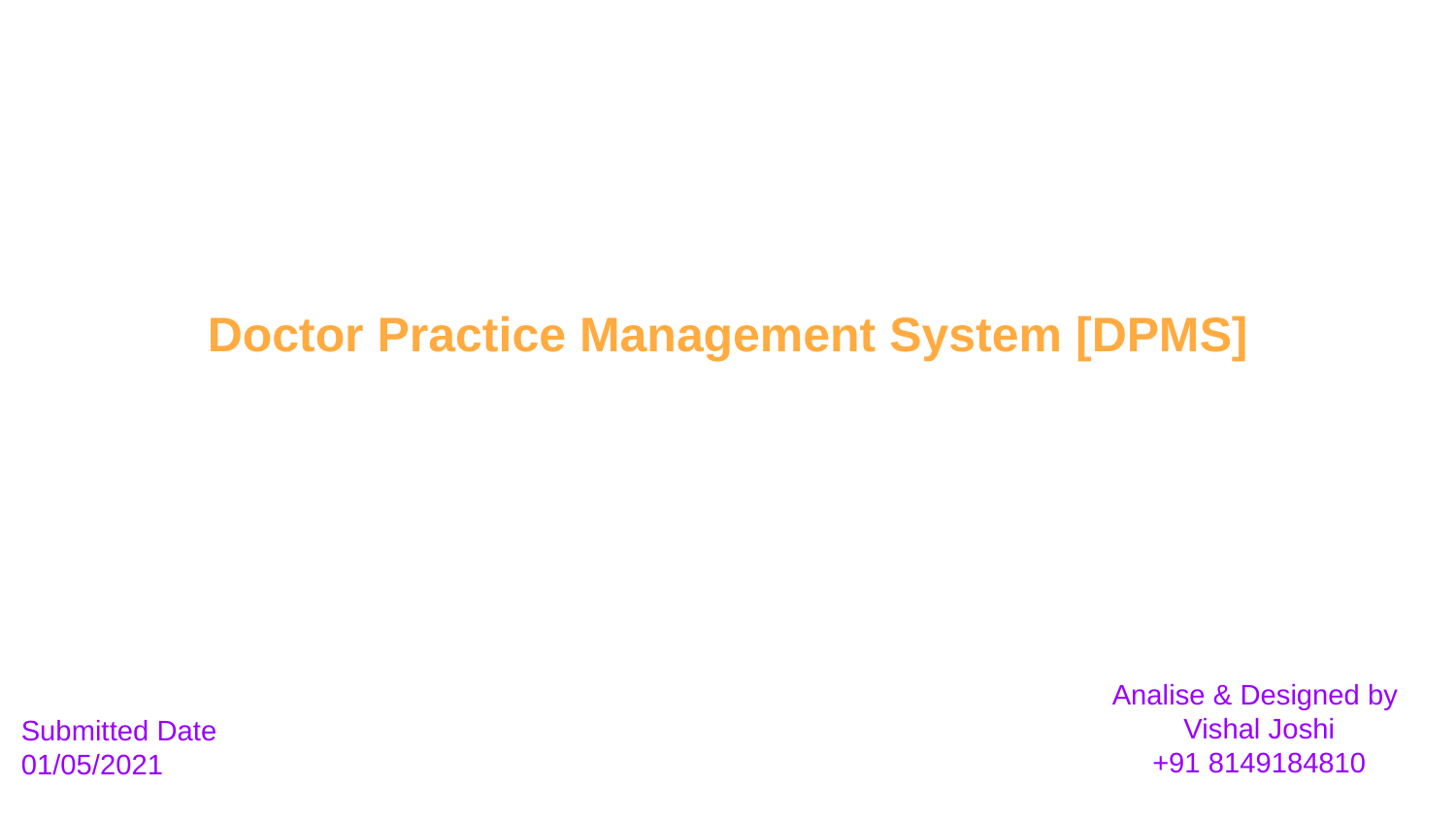

Doctor Practice Management System [DPMS]
Analise & Designed by
Vishal Joshi
+91 8149184810
Submitted Date
01/05/2021